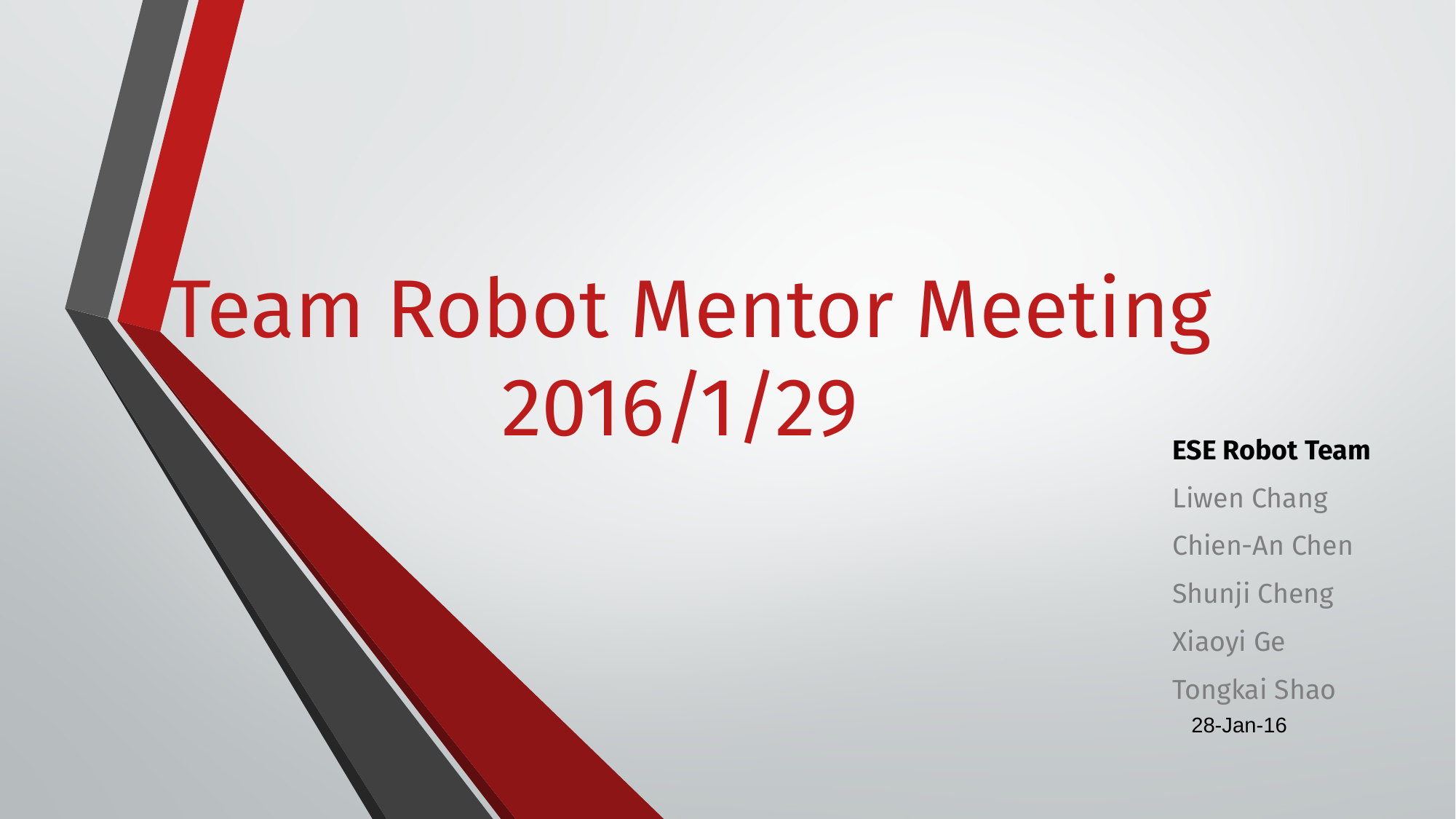

# Team Robot Mentor Meeting 2016/1/29
ESE Robot Team
Liwen Chang
Chien-An Chen
Shunji Cheng
Xiaoyi Ge
Tongkai Shao
28-Jan-16